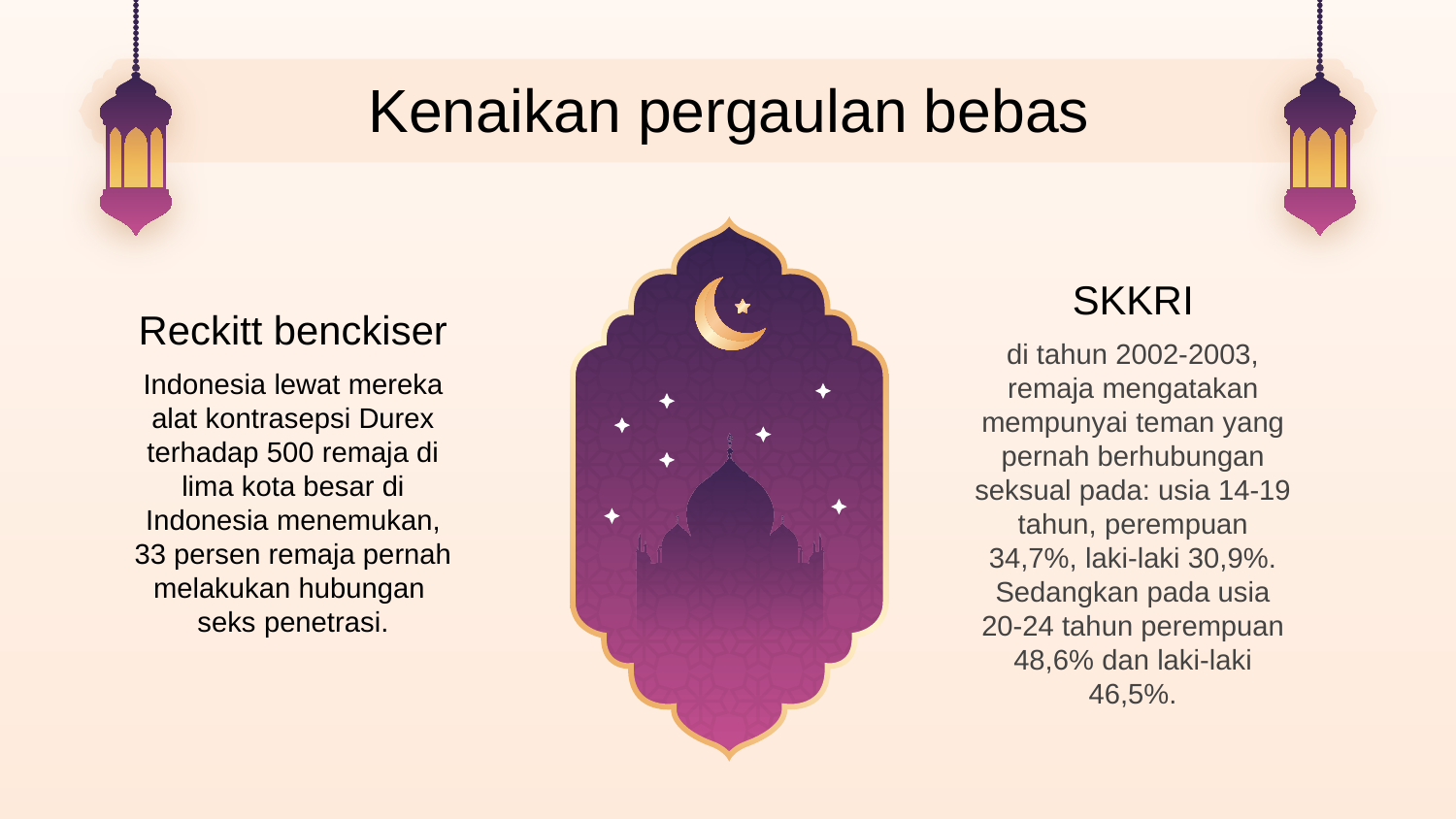

# Kenaikan pergaulan bebas

SKKRI

Reckitt benckiser
di tahun 2002-2003, remaja mengatakan mempunyai teman yang pernah berhubungan seksual pada: usia 14-19 tahun, perempuan 34,7%, laki-laki 30,9%. Sedangkan pada usia 20-24 tahun perempuan 48,6% dan laki-laki 46,5%.

Indonesia lewat mereka alat kontrasepsi Durex terhadap 500 remaja di lima kota besar di Indonesia menemukan, 33 persen remaja pernah melakukan hubungan seks penetrasi.